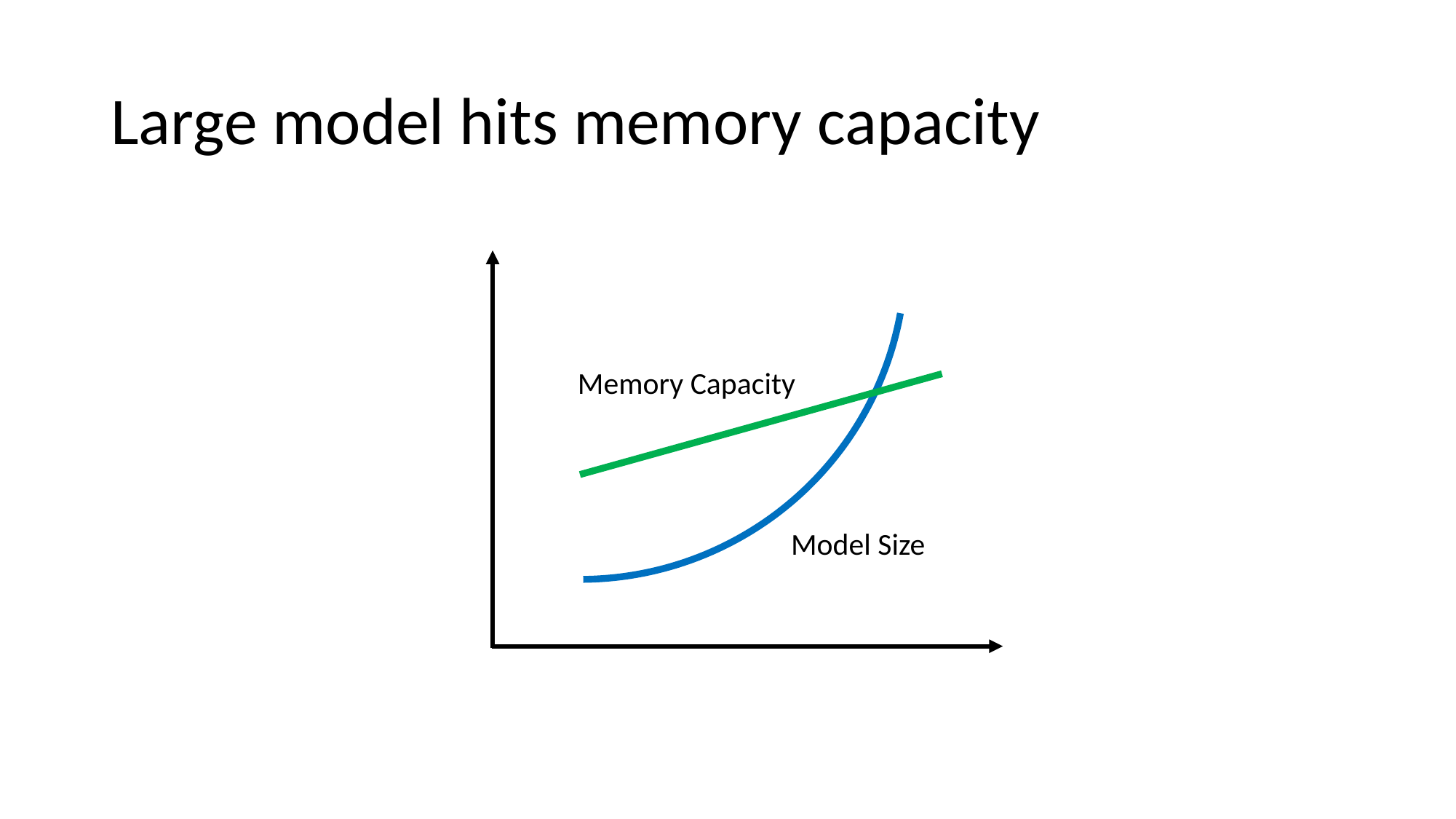

# Large model hits memory capacity

Memory Capacity

Model Size